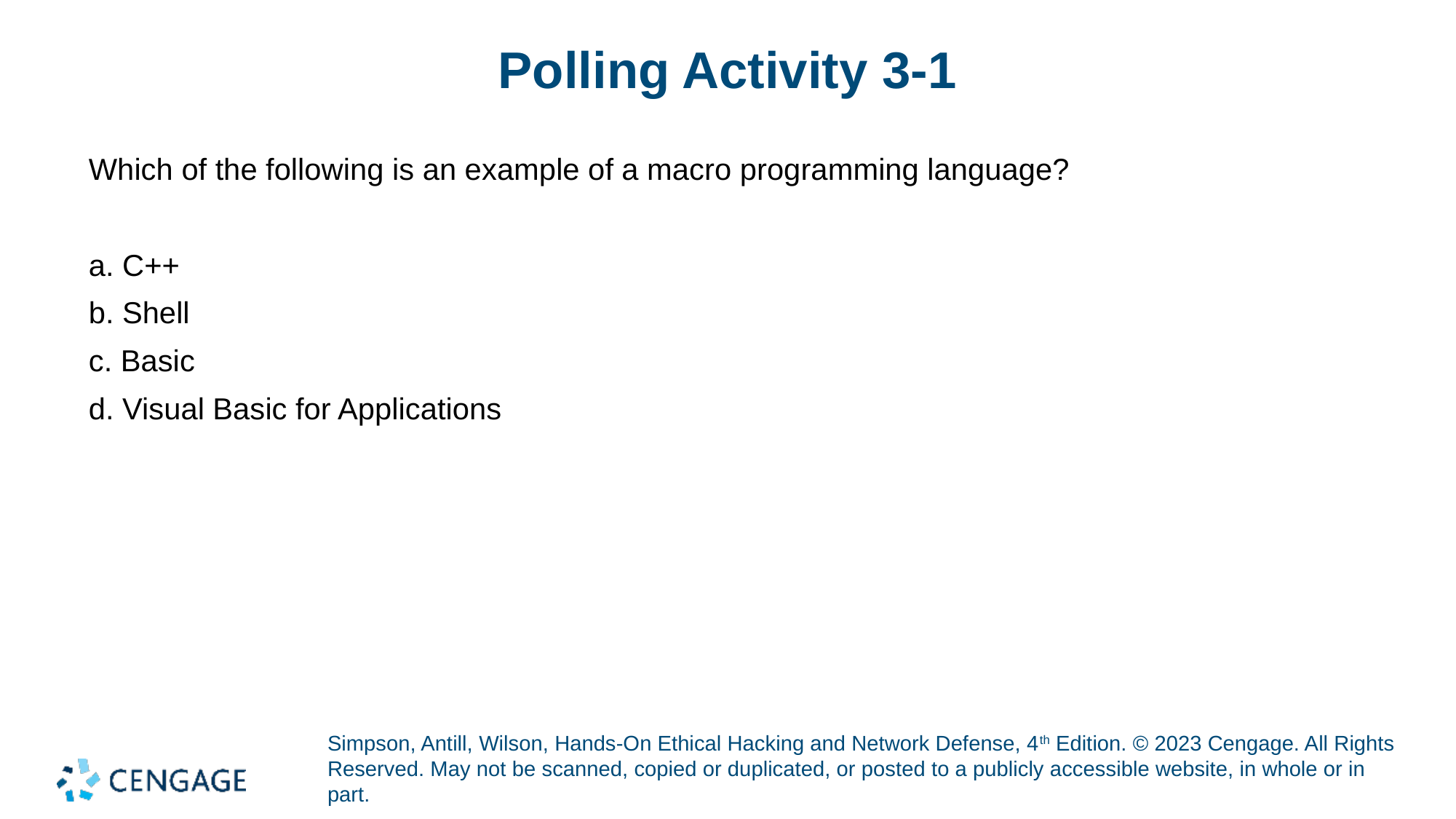

# Polling Activity 3-1
Which of the following is an example of a macro programming language?

a. C++
b. Shell
c. Basic
d. Visual Basic for Applications